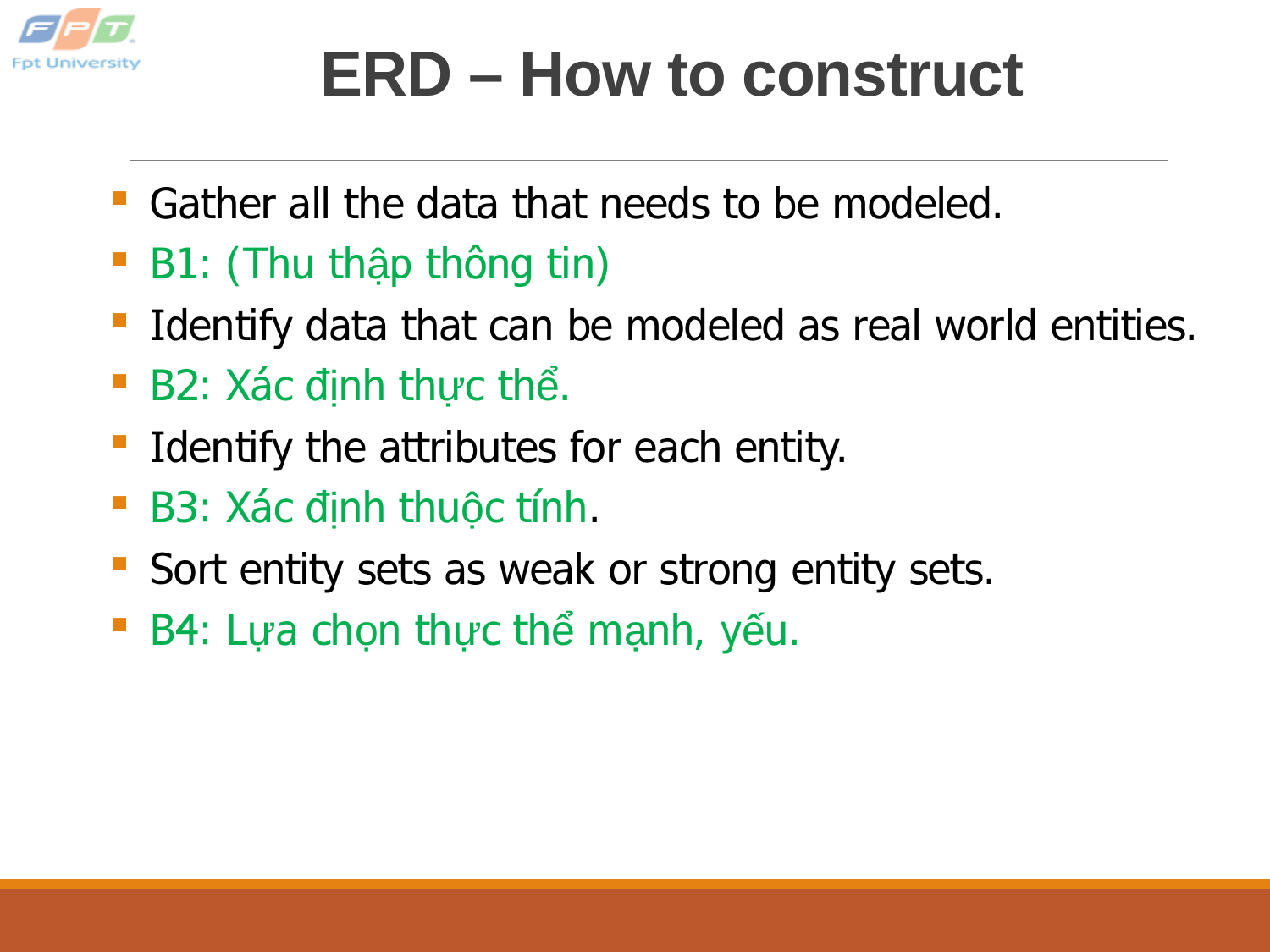

# ERD – How to construct
Gather all the data that needs to be modeled.
B1: (Thu thập thông tin)
Identify data that can be modeled as real world entities.
B2: Xác định thực thể.
Identify the attributes for each entity.
B3: Xác định thuộc tính.
Sort entity sets as weak or strong entity sets.
B4: Lựa chọn thực thể mạnh, yếu.